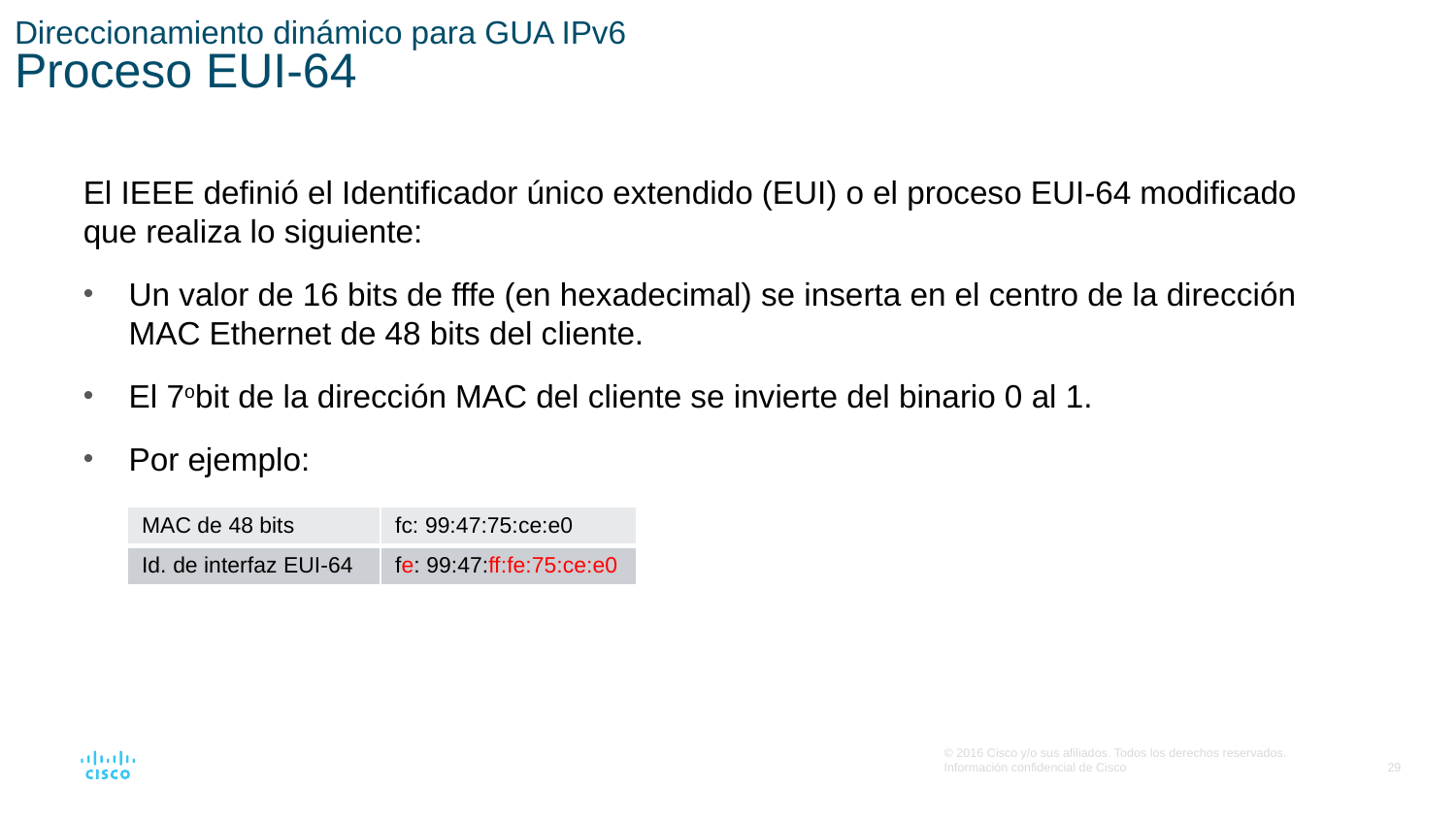

# Direccionamiento dinámico para GUA IPv6 Proceso EUI-64
El IEEE definió el Identificador único extendido (EUI) o el proceso EUI-64 modificado que realiza lo siguiente:
Un valor de 16 bits de fffe (en hexadecimal) se inserta en el centro de la dirección MAC Ethernet de 48 bits del cliente.
El 7obit de la dirección MAC del cliente se invierte del binario 0 al 1.
Por ejemplo:

| MAC de 48 bits | fc: 99:47:75:ce:e0 |
| --- | --- |
| Id. de interfaz EUI-64 | fe: 99:47:ff:fe:75:ce:e0 |